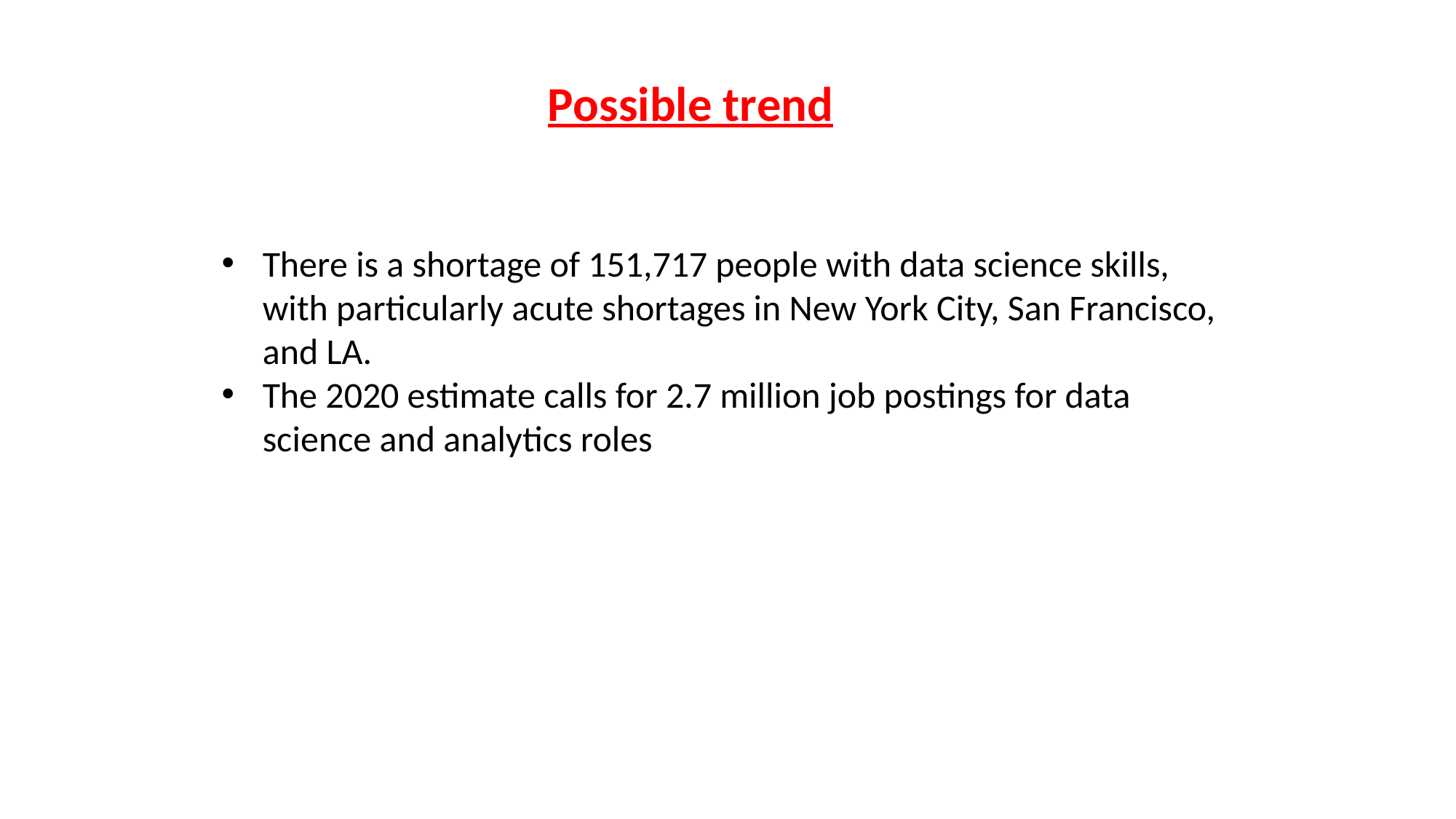

Possible trend
There is a shortage of 151,717 people with data science skills, with particularly acute shortages in New York City, San Francisco, and LA.
The 2020 estimate calls for 2.7 million job postings for data science and analytics roles